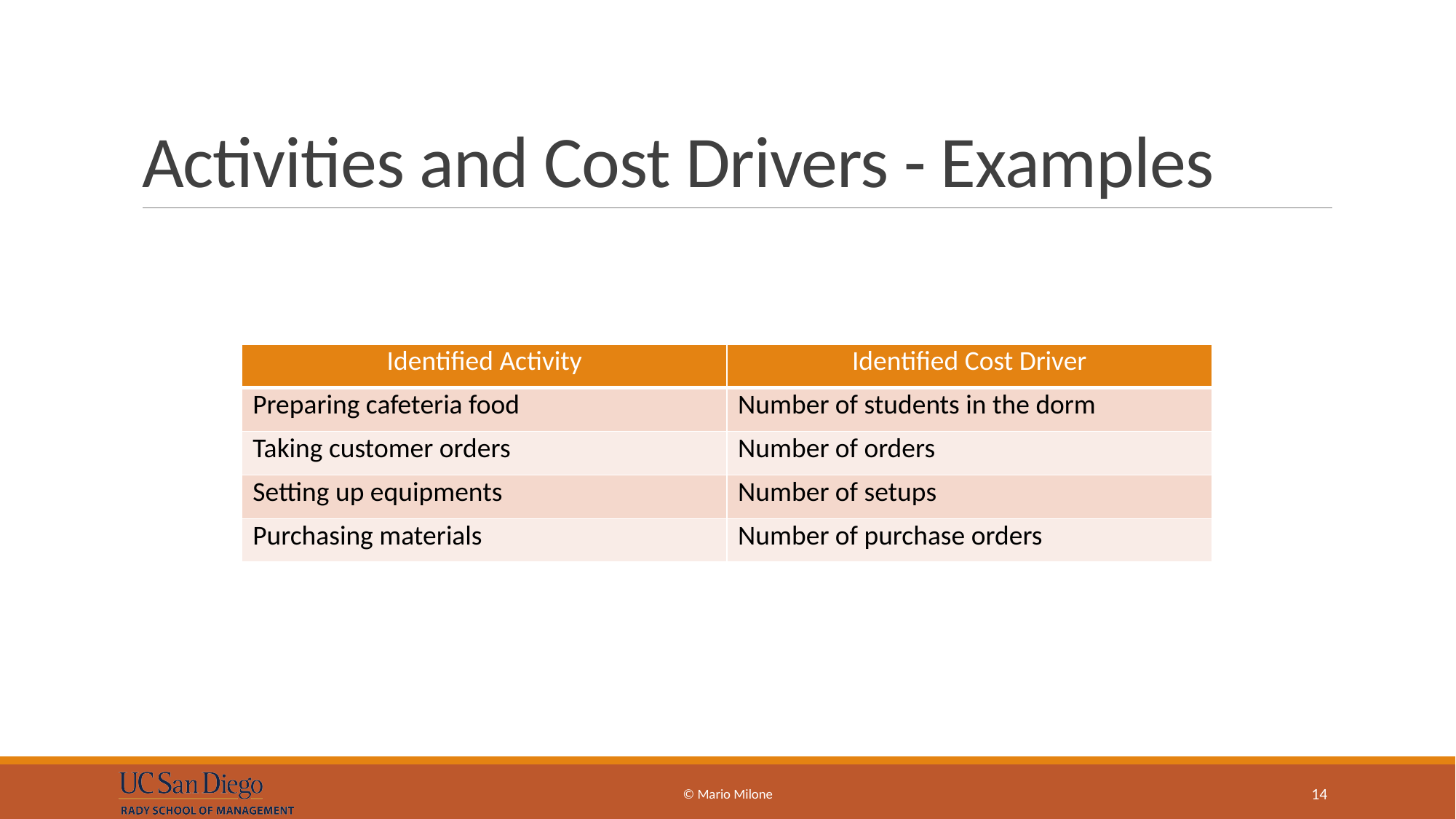

# Activities and Cost Drivers - Examples
| Identified Activity | Identified Cost Driver |
| --- | --- |
| Preparing cafeteria food | Number of students in the dorm |
| Taking customer orders | Number of orders |
| Setting up equipments | Number of setups |
| Purchasing materials | Number of purchase orders |
© Mario Milone
14